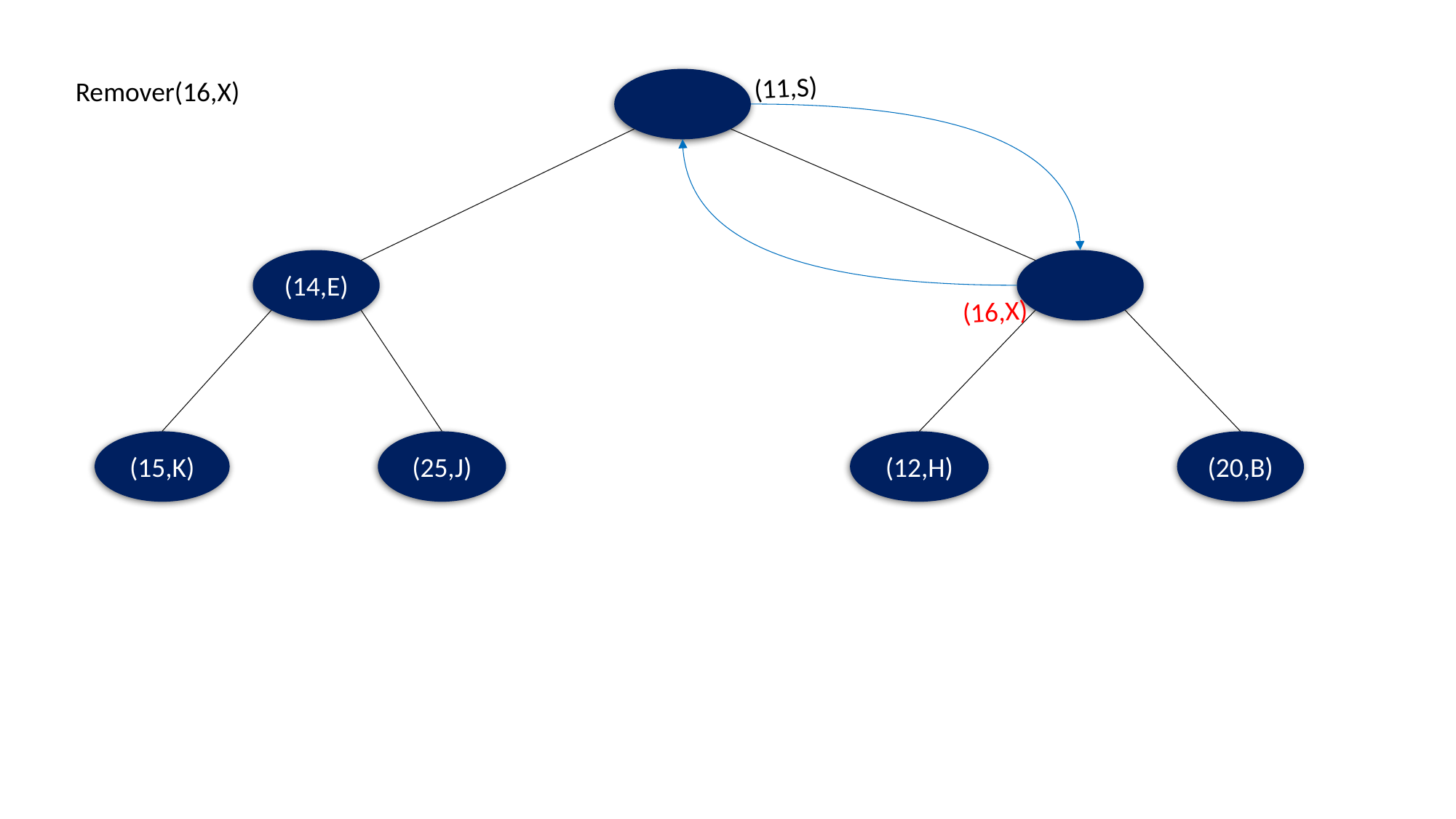

(11,S)
Remover(16,X)

(14,E)

(16,X)
(15,K)
(25,J)
(12,H)
(20,B)